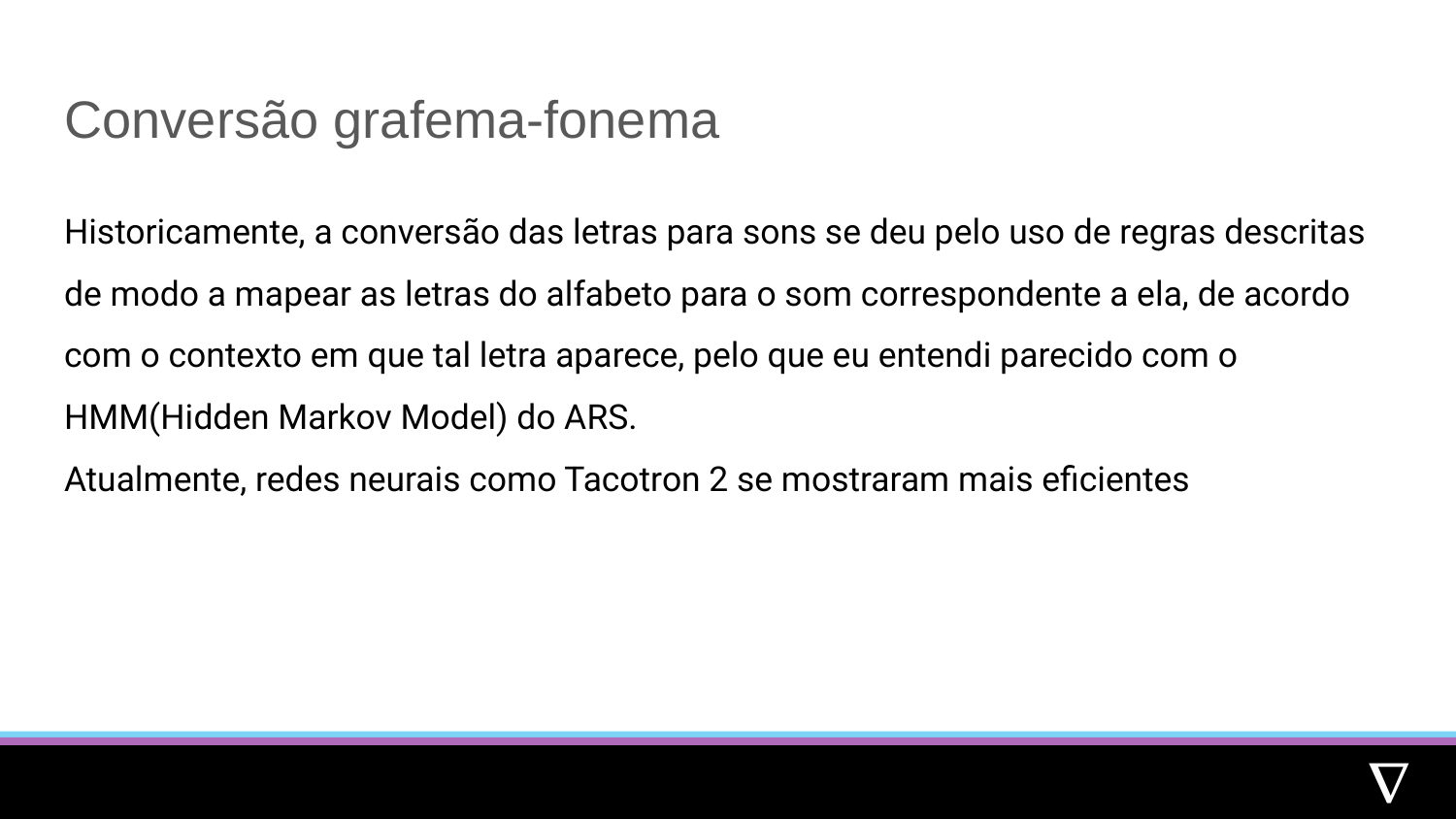

# Conversão grafema-fonema

Historicamente, a conversão das letras para sons se deu pelo uso de regras descritas de modo a mapear as letras do alfabeto para o som correspondente a ela, de acordo com o contexto em que tal letra aparece, pelo que eu entendi parecido com o HMM(Hidden Markov Model) do ARS.
Atualmente, redes neurais como Tacotron 2 se mostraram mais eficientes